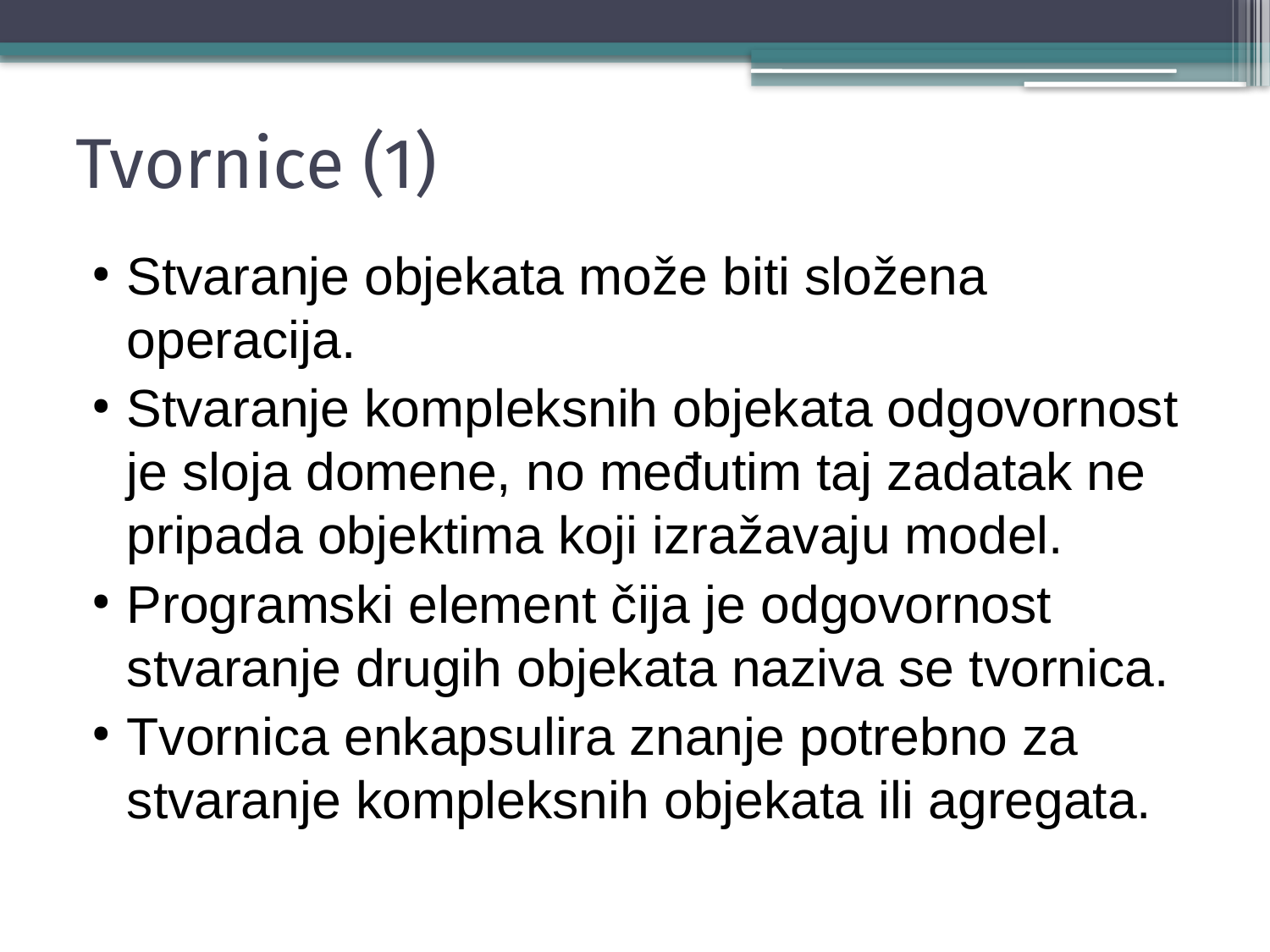

# Tvornice (1)
Stvaranje objekata može biti složena operacija.
Stvaranje kompleksnih objekata odgovornost je sloja domene, no međutim taj zadatak ne pripada objektima koji izražavaju model.
Programski element čija je odgovornost stvaranje drugih objekata naziva se tvornica.
Tvornica enkapsulira znanje potrebno za stvaranje kompleksnih objekata ili agregata.